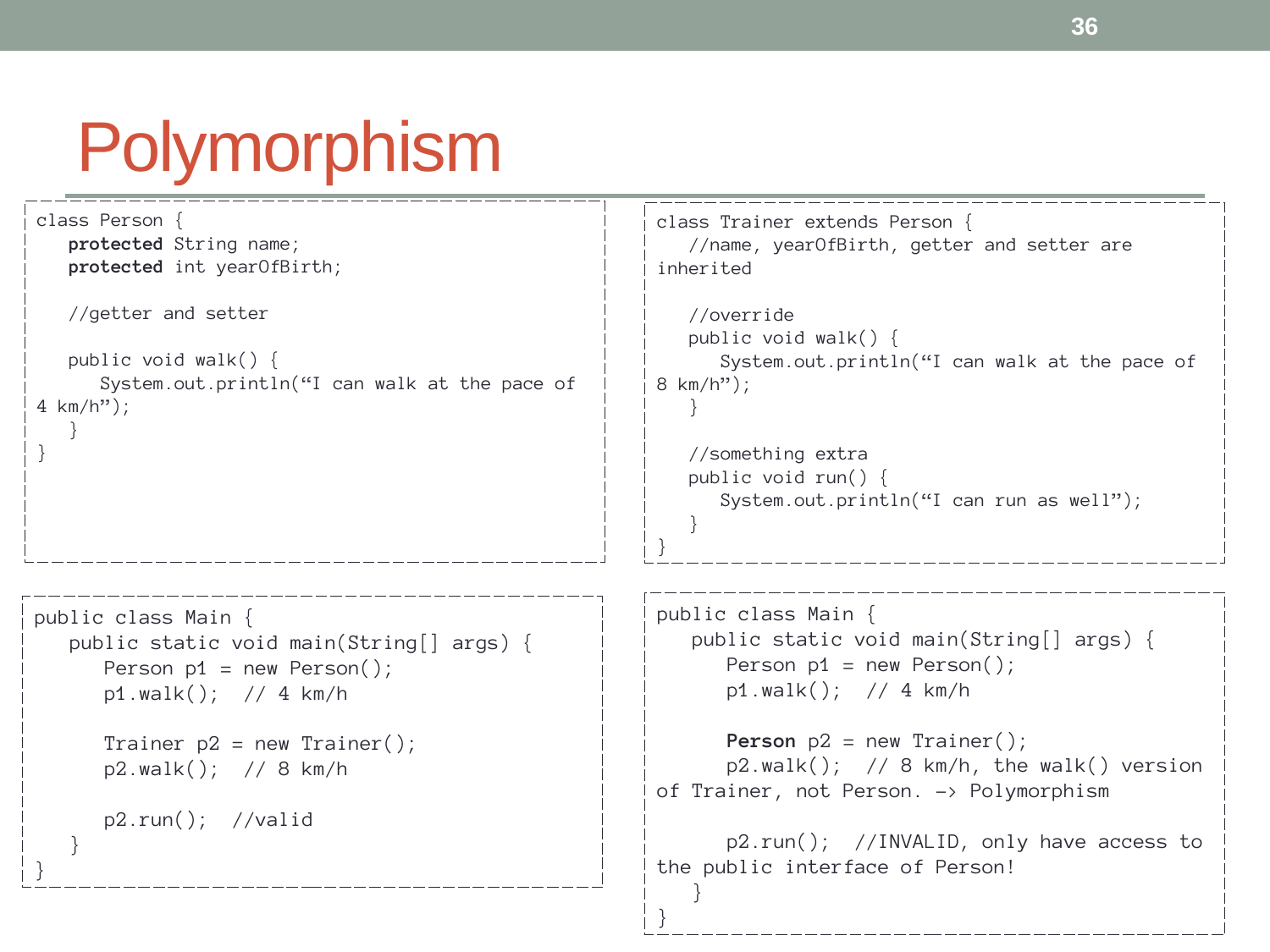

36
# Polymorphism
class Person {
   protected String name;
   protected int yearOfBirth;

   //getter and setter

   public void walk() {
      System.out.println(“I can walk at the pace of 4 km/h”);
   }
}

class Trainer extends Person {
   //name, yearOfBirth, getter and setter are inherited

   //override
   public void walk() {
      System.out.println(“I can walk at the pace of 8 km/h”);
   }

   //something extra
   public void run() {
      System.out.println(“I can run as well”);
   }
}
public class Main {
   public static void main(String[] args) {
      Person p1 = new Person();
      p1.walk();  // 4 km/h

      Person p2 = new Trainer();
      p2.walk();  // 8 km/h, the walk() version of Trainer, not Person. -> Polymorphism

      p2.run();  //INVALID, only have access to the public interface of Person!
   }
}
public class Main {
   public static void main(String[] args) {
      Person p1 = new Person();
      p1.walk();  // 4 km/h

      Trainer p2 = new Trainer();
      p2.walk();  // 8 km/h

      p2.run();  //valid
   }
}